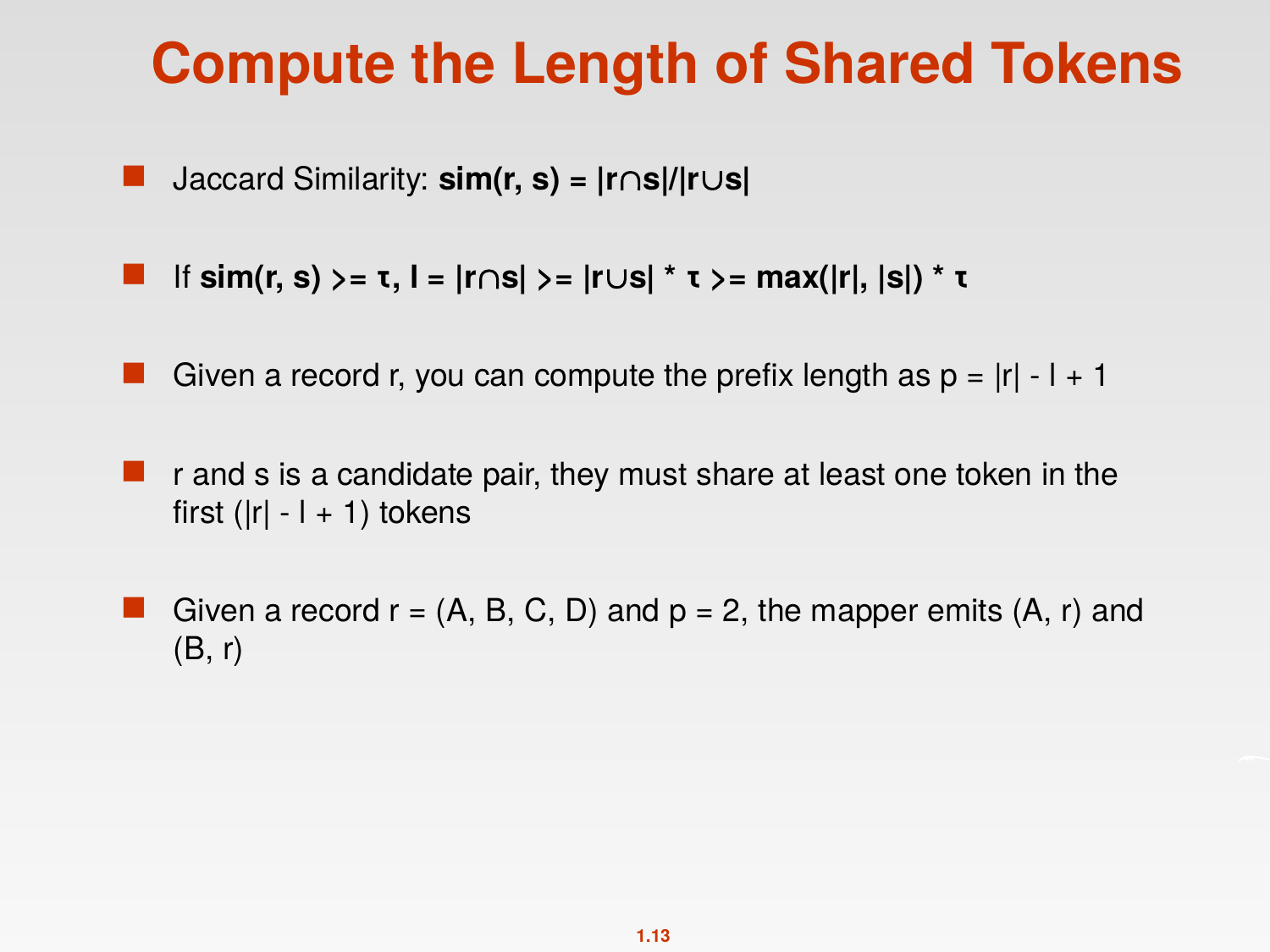

# Compute the Length of Shared Tokens
Jaccard Similarity: sim(r, s) = |r∩s|/|r∪s|

If sim(r, s) >= τ, l = |r∩s| >= |r∪s| * τ >= max(|r|, |s|) * τ

Given a record r, you can compute the prefix length as p = |r| - l + 1

r and s is a candidate pair, they must share at least one token in the first (|r| - l + 1) tokens

Given a record r = (A, B, C, D) and p = 2, the mapper emits (A, r) and (B, r)